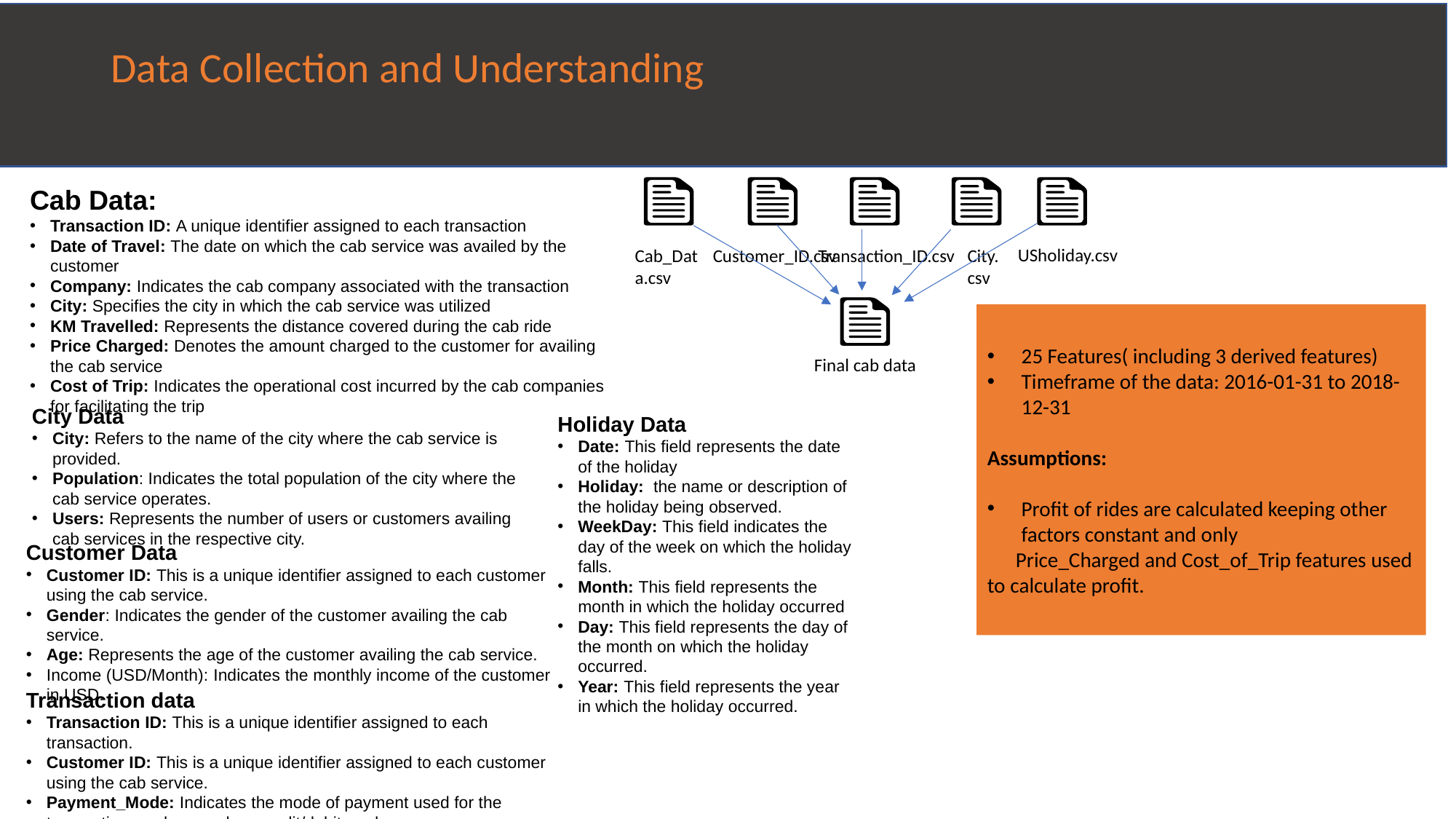

# Data Collection and Understanding

Cab_Data.csv
Customer_ID.csv
City.csv
Transaction_ID.csv

Final cab data

USholiday.csv
Cab Data:
Transaction ID: A unique identifier assigned to each transaction
Date of Travel: The date on which the cab service was availed by the customer
Company: Indicates the cab company associated with the transaction
City: Specifies the city in which the cab service was utilized
KM Travelled: Represents the distance covered during the cab ride
Price Charged: Denotes the amount charged to the customer for availing the cab service
Cost of Trip: Indicates the operational cost incurred by the cab companies for facilitating the trip

25 Features( including 3 derived features)
Timeframe of the data: 2016-01-31 to 2018-12-31

Assumptions:

Profit of rides are calculated keeping other factors constant and only
      Price_Charged and Cost_of_Trip features used to calculate profit.

City Data
City: Refers to the name of the city where the cab service is provided.
Population: Indicates the total population of the city where the cab service operates.
Users: Represents the number of users or customers availing cab services in the respective city.

Holiday Data
Date: This field represents the date of the holiday
Holiday:  the name or description of the holiday being observed.
WeekDay: This field indicates the day of the week on which the holiday falls.
Month: This field represents the month in which the holiday occurred
Day: This field represents the day of the month on which the holiday occurred.
Year: This field represents the year in which the holiday occurred.
Customer Data
Customer ID: This is a unique identifier assigned to each customer using the cab service.
Gender: Indicates the gender of the customer availing the cab service.
Age: Represents the age of the customer availing the cab service.
Income (USD/Month): Indicates the monthly income of the customer in USD.
Transaction data
Transaction ID: This is a unique identifier assigned to each transaction.
Customer ID: This is a unique identifier assigned to each customer using the cab service.
Payment_Mode: Indicates the mode of payment used for the transaction, such as cash or credit/debit card.